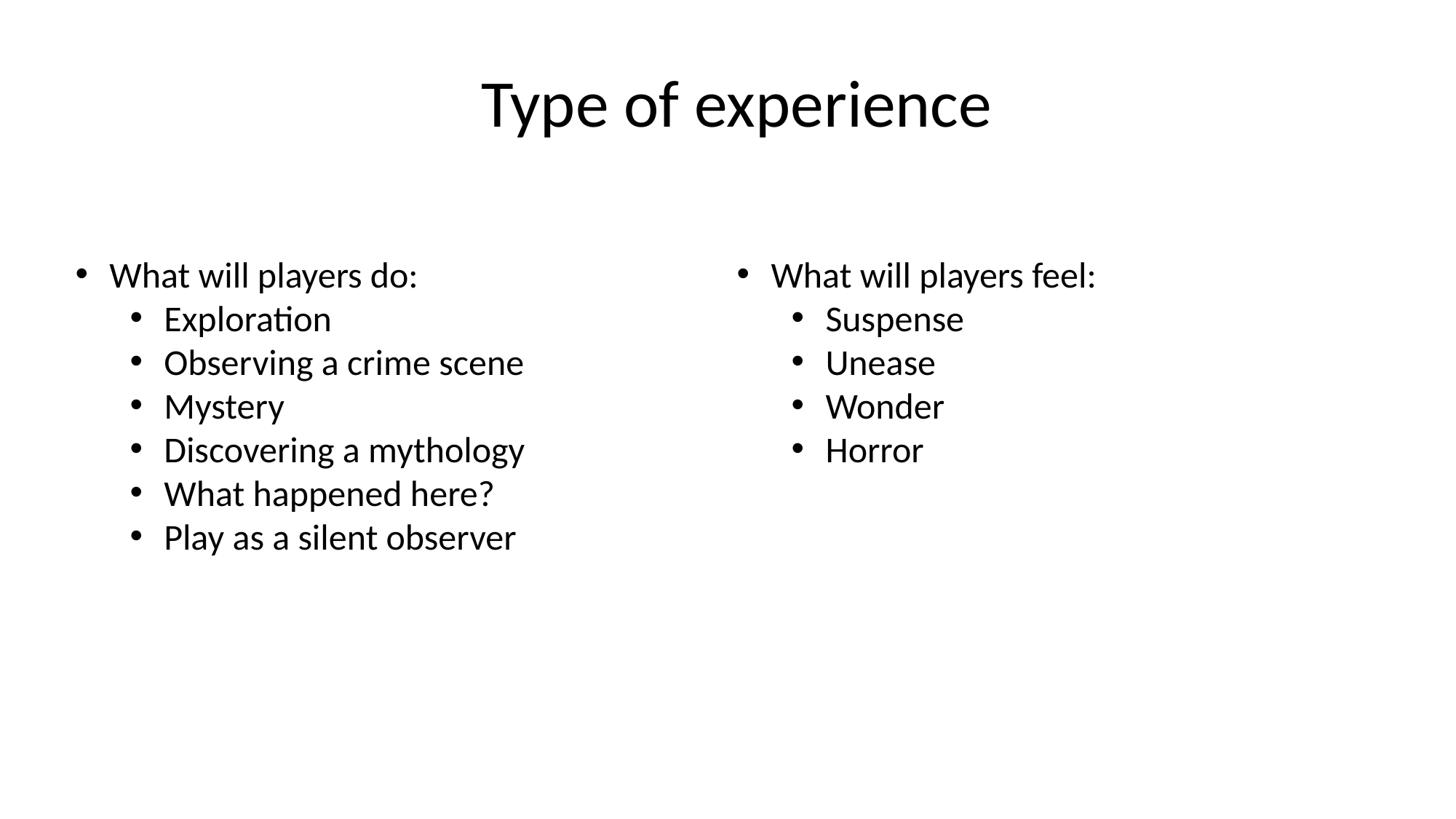

# Type of experience
What will players do:
Exploration
Observing a crime scene
Mystery
Discovering a mythology
What happened here?
Play as a silent observer

What will players feel:
Suspense
Unease
Wonder
Horror